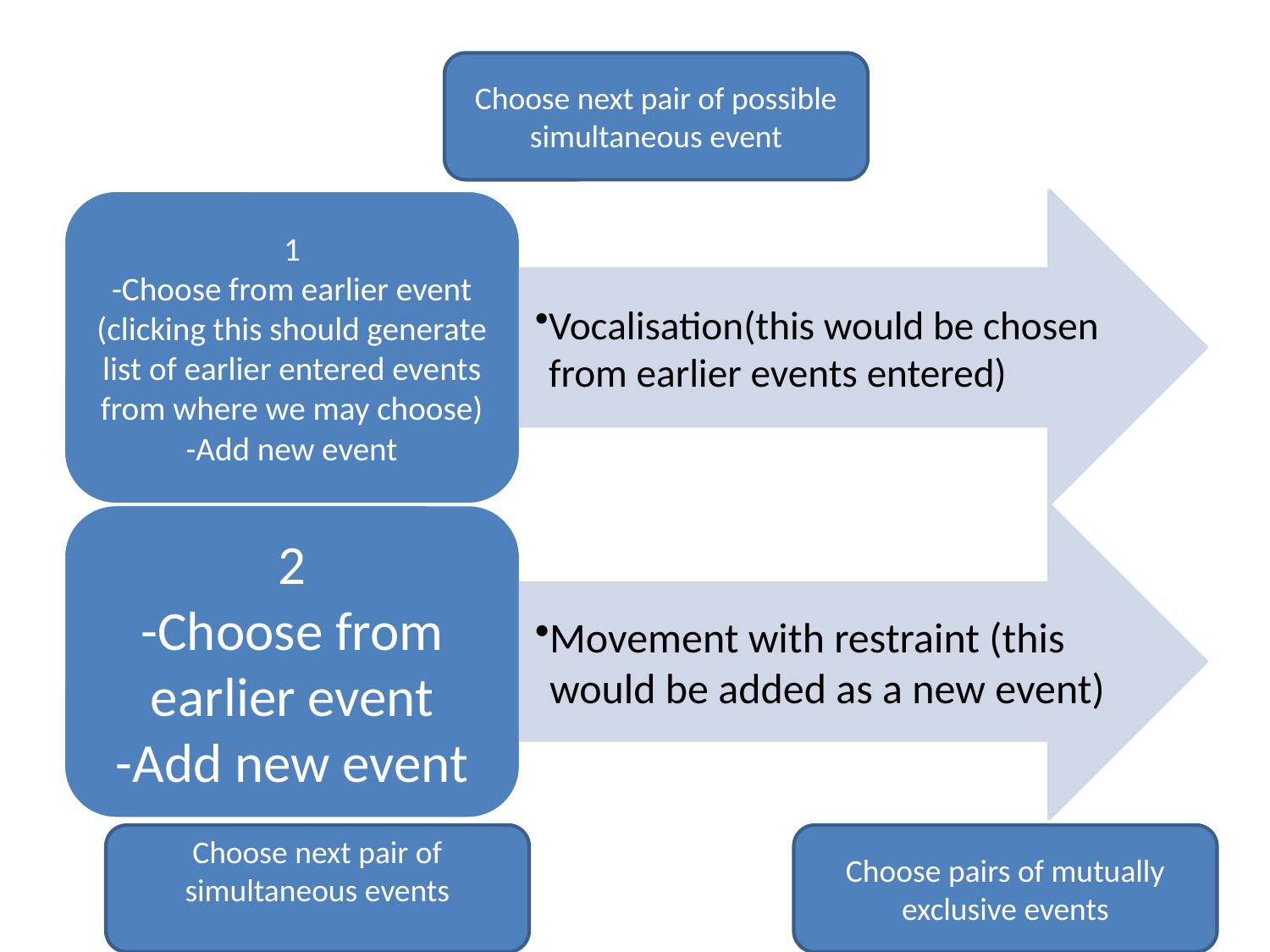

#
Choose next pair of possible simultaneous event
1
-Choose from earlier event (clicking this should generate list of earlier entered events from where we may choose)
-Add new event
Vocalisation(this would be chosen from earlier events entered)
2
-Choose from earlier event
-Add new event
Movement with restraint (this would be added as a new event)
Choose next pair of simultaneous events

Choose pairs of mutually exclusive events